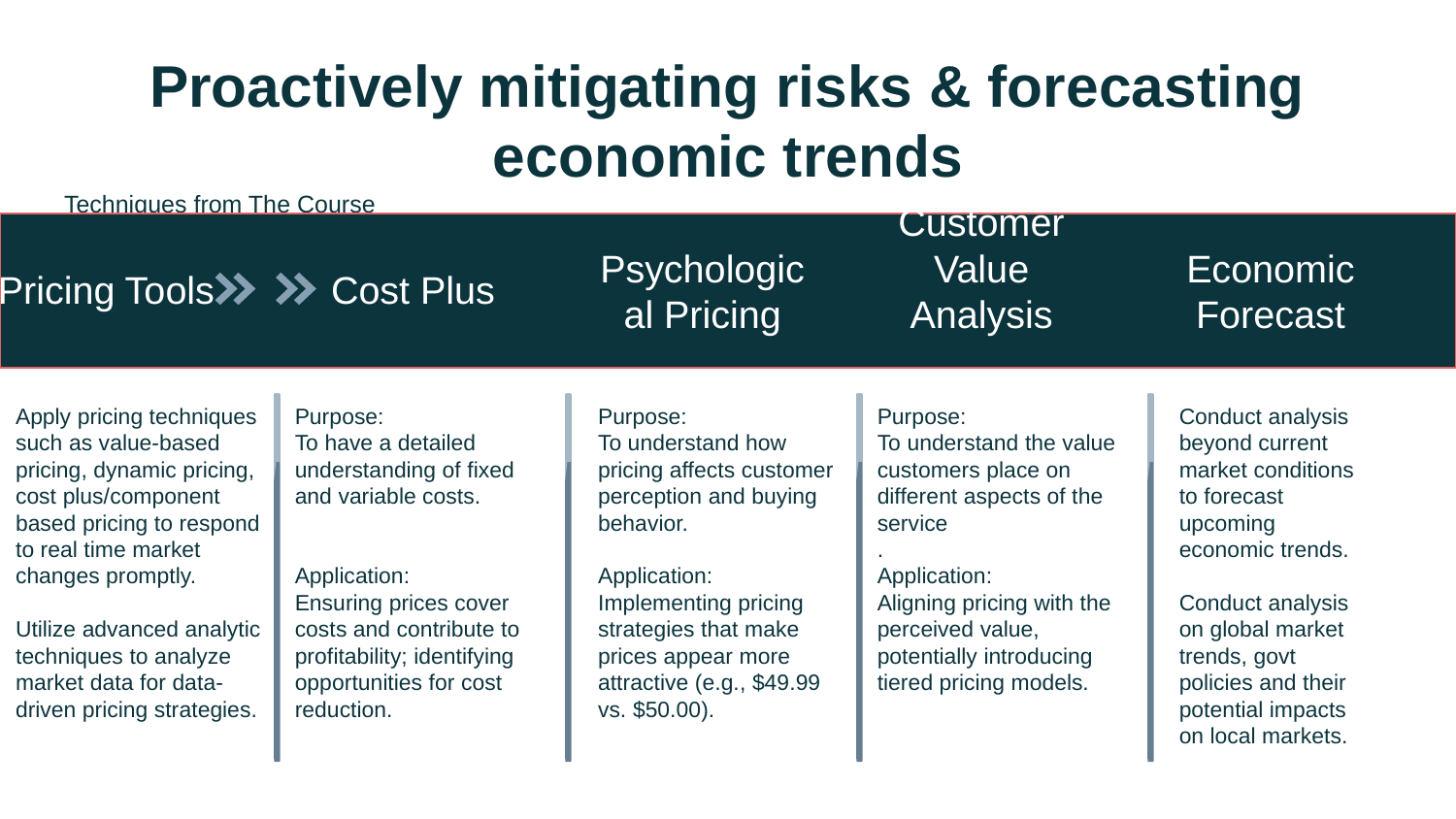

# Proactively mitigating risks & forecasting economic trends
Techniques from The Course

Pricing Tools
Cost Plus
Economic Forecast
Psychological Pricing
Customer Value Analysis

Apply pricing techniques such as value-based pricing, dynamic pricing, cost plus/component based pricing to respond to real time market changes promptly.

Utilize advanced analytic techniques to analyze market data for data-driven pricing strategies.
Purpose:
To have a detailed understanding of fixed and variable costs.

Application:
Ensuring prices cover costs and contribute to profitability; identifying opportunities for cost reduction.

Purpose:
To understand how pricing affects customer perception and buying behavior.

Application:
Implementing pricing strategies that make prices appear more attractive (e.g., $49.99 vs. $50.00).

Purpose:
To understand the value customers place on different aspects of the service
.
Application:
Aligning pricing with the perceived value, potentially introducing tiered pricing models.

Conduct analysis beyond current market conditions to forecast upcoming economic trends.

Conduct analysis on global market trends, govt policies and their potential impacts on local markets.